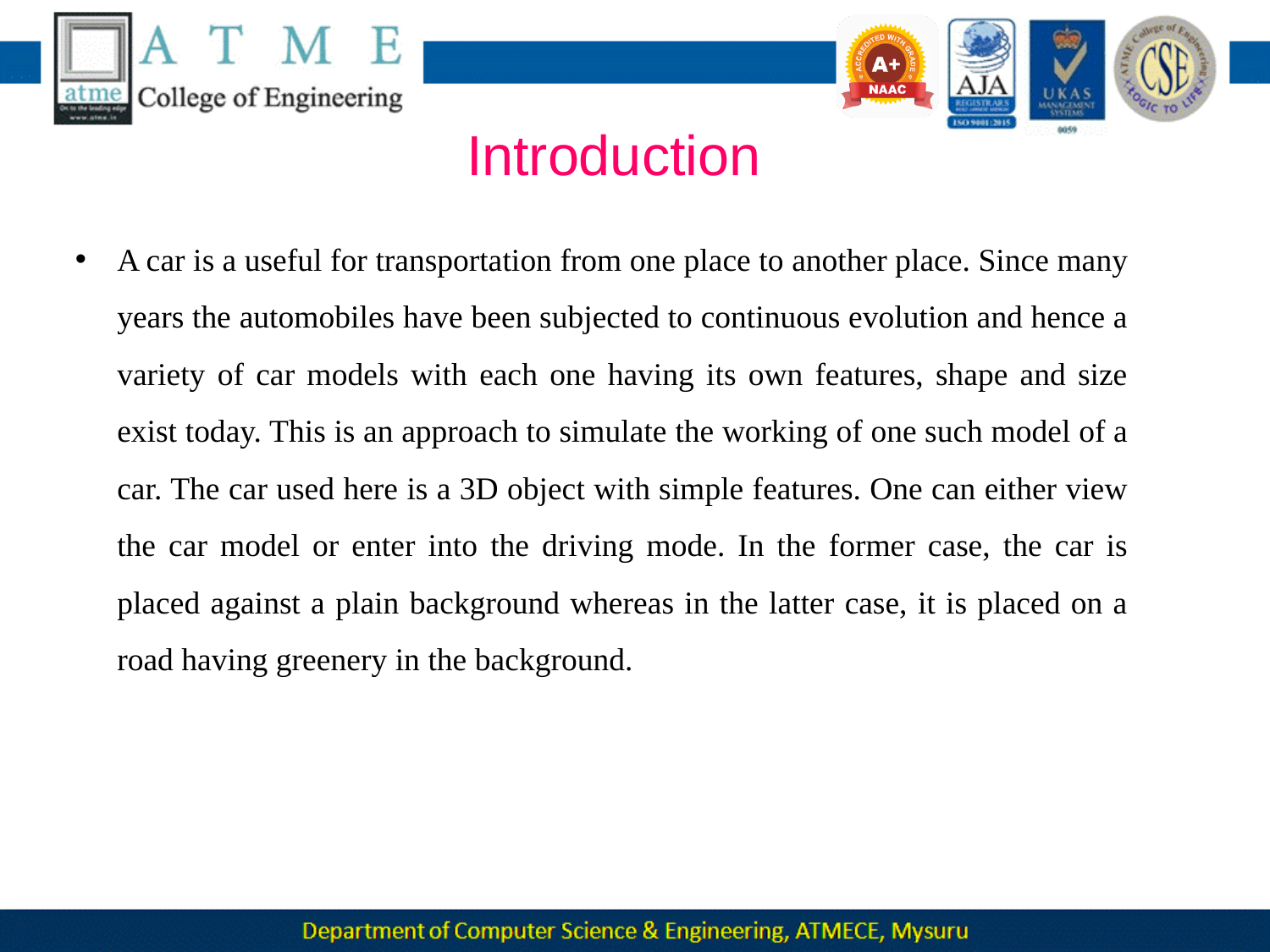

# Introduction
A car is a useful for transportation from one place to another place. Since many years the automobiles have been subjected to continuous evolution and hence a variety of car models with each one having its own features, shape and size exist today. This is an approach to simulate the working of one such model of a car. The car used here is a 3D object with simple features. One can either view the car model or enter into the driving mode. In the former case, the car is placed against a plain background whereas in the latter case, it is placed on a road having greenery in the background.